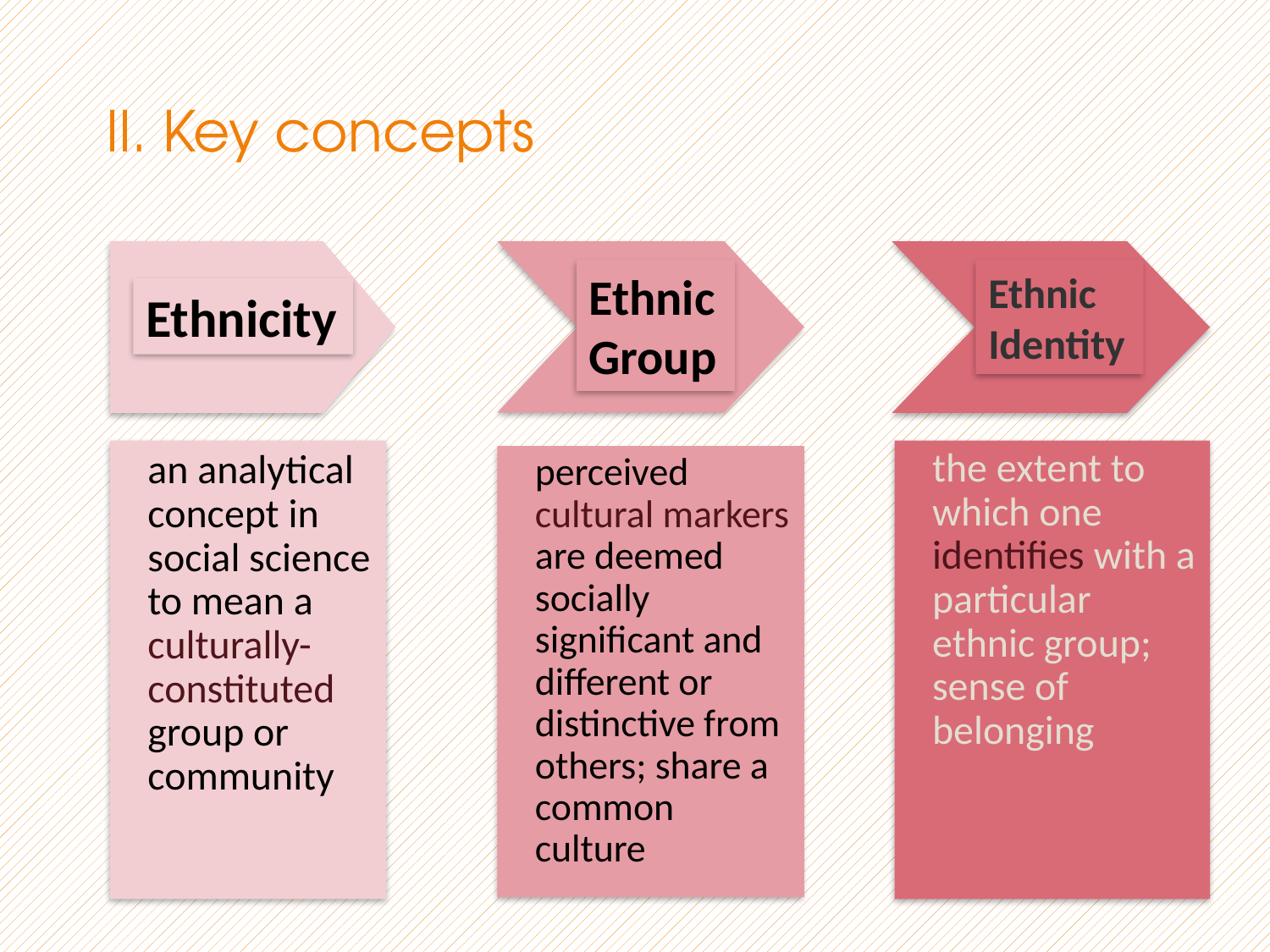

# II. Key concepts

Ethnicity
	an analytical concept in social science to mean a culturally-constituted group or community

Ethnic
Group
	perceived cultural markers are deemed socially significant and different or distinctive from others; share a common culture

Ethnic
Identity
	the extent to which one identifies with a particular ethnic group; sense of belonging